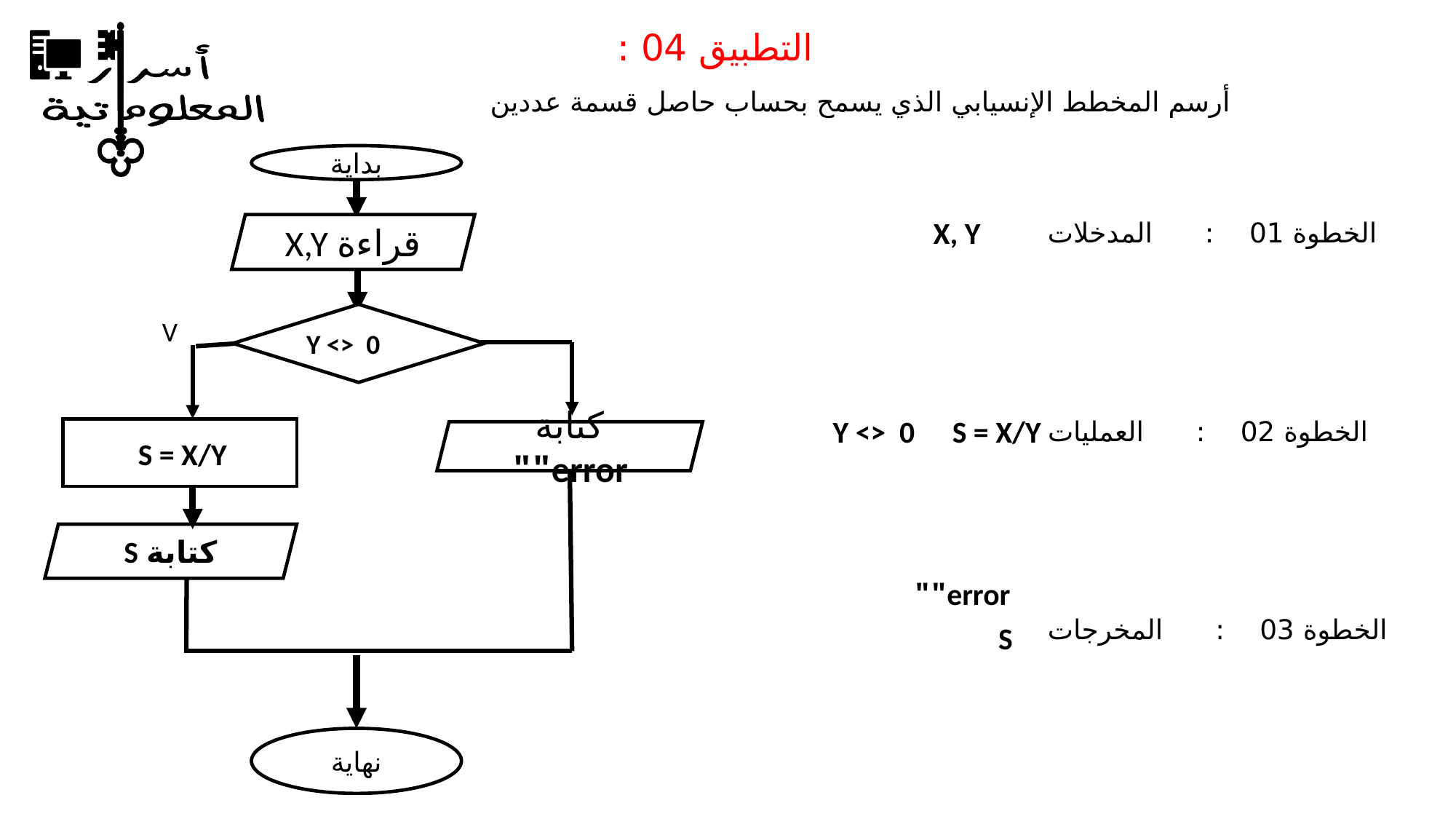

التطبيق 04 :
 أرسم المخطط الإنسيابي الذي يسمح بحساب حاصل قسمة عددين
بداية
X, Y
الخطوة 01    :      المدخلات
قراءة X,Y
Y <>  0
V
Y <>  0
S = X/Y
الخطوة 02    :      العمليات

كتابة error""
S = X/Y
كتابة S
error""
الخطوة 03    :      المخرجات
S
نهاية